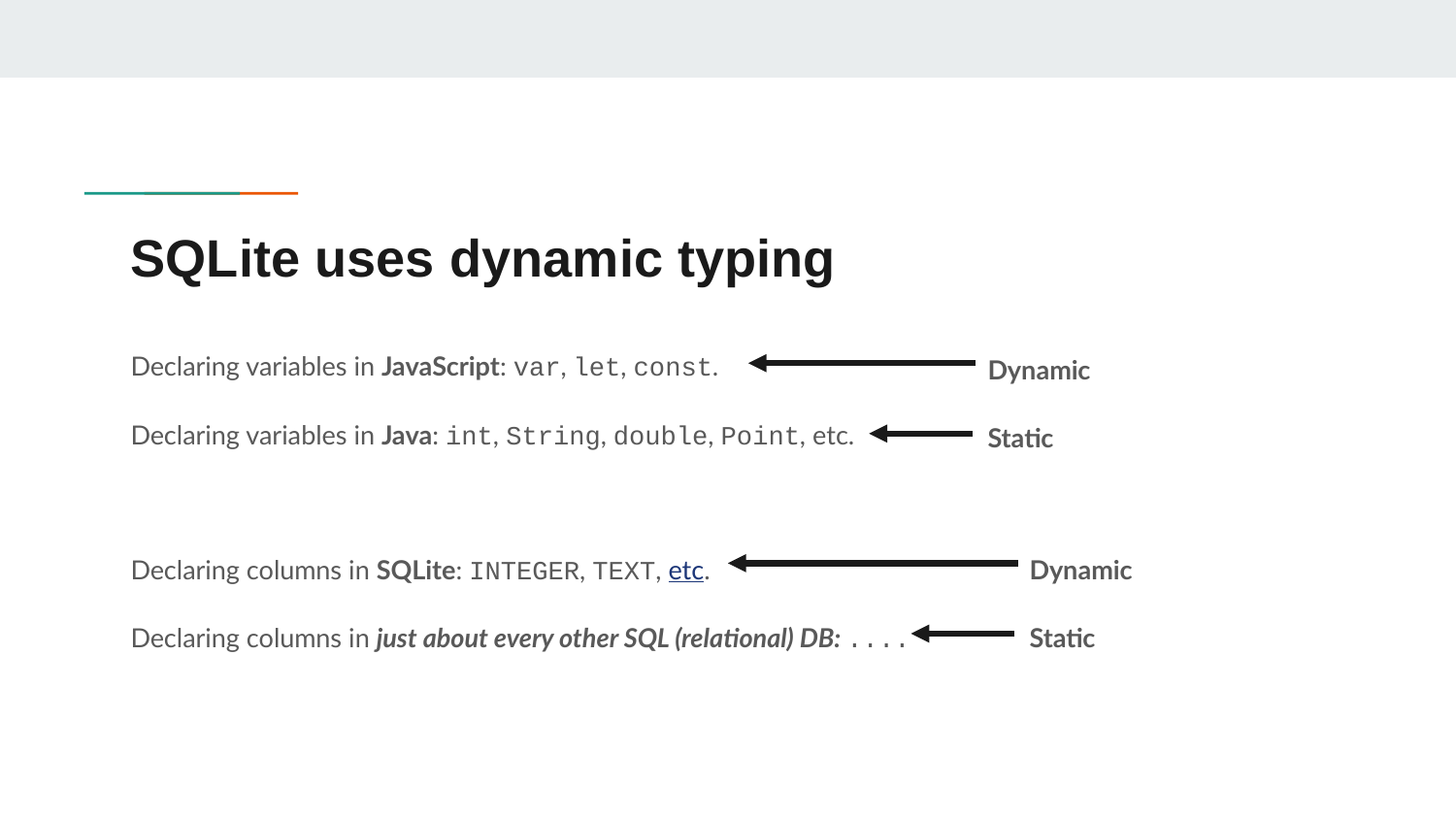

# SQLite uses dynamic typing
Declaring variables in JavaScript: var, let, const.
Declaring variables in Java: int, String, double, Point, etc.
Dynamic
Static
Declaring columns in SQLite: INTEGER, TEXT, etc.
Declaring columns in just about every other SQL (relational) DB: ....
Dynamic
Static